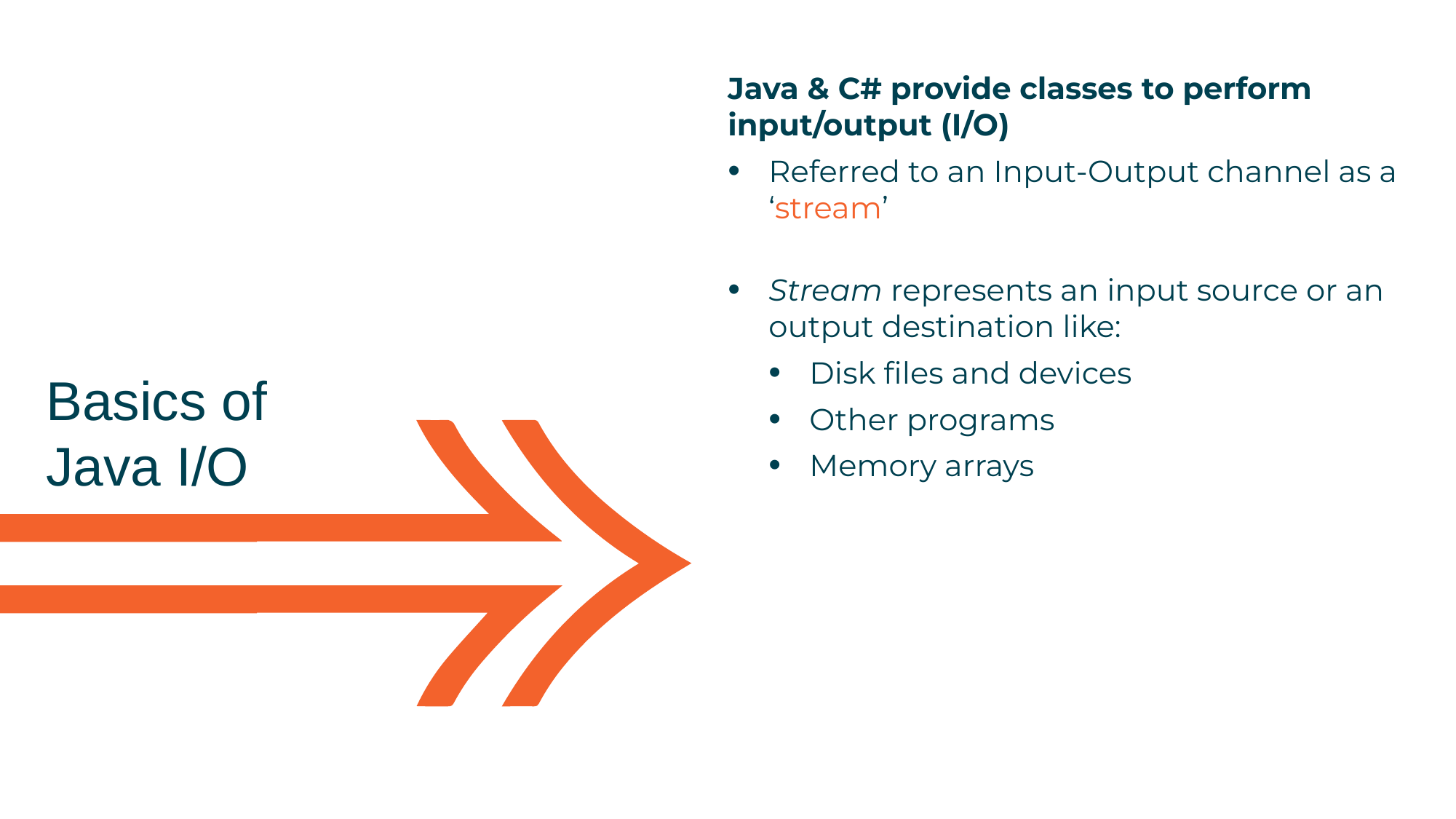

Java & C# provide classes to perform input/output (I/O)
Referred to an Input-Output channel as a ‘stream’
Stream represents an input source or an output destination like:
Disk files and devices
Other programs
Memory arrays

Basics of
Java I/O